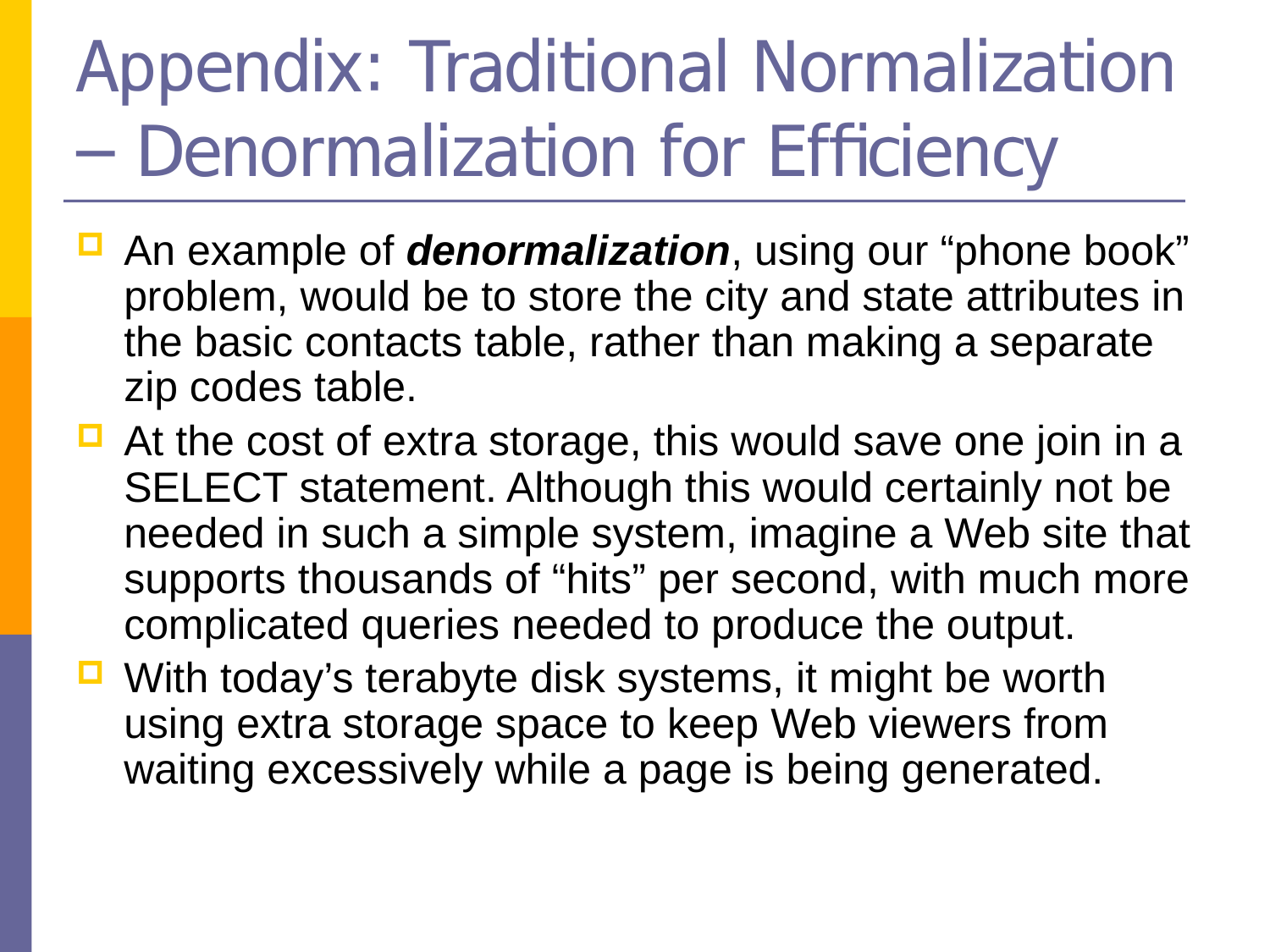

# Appendix: Traditional Normalization – Denormalization for Efficiency
An example of denormalization, using our “phone book” problem, would be to store the city and state attributes in the basic contacts table, rather than making a separate zip codes table.
At the cost of extra storage, this would save one join in a SELECT statement. Although this would certainly not be needed in such a simple system, imagine a Web site that supports thousands of “hits” per second, with much more complicated queries needed to produce the output.
With today’s terabyte disk systems, it might be worth using extra storage space to keep Web viewers from waiting excessively while a page is being generated.